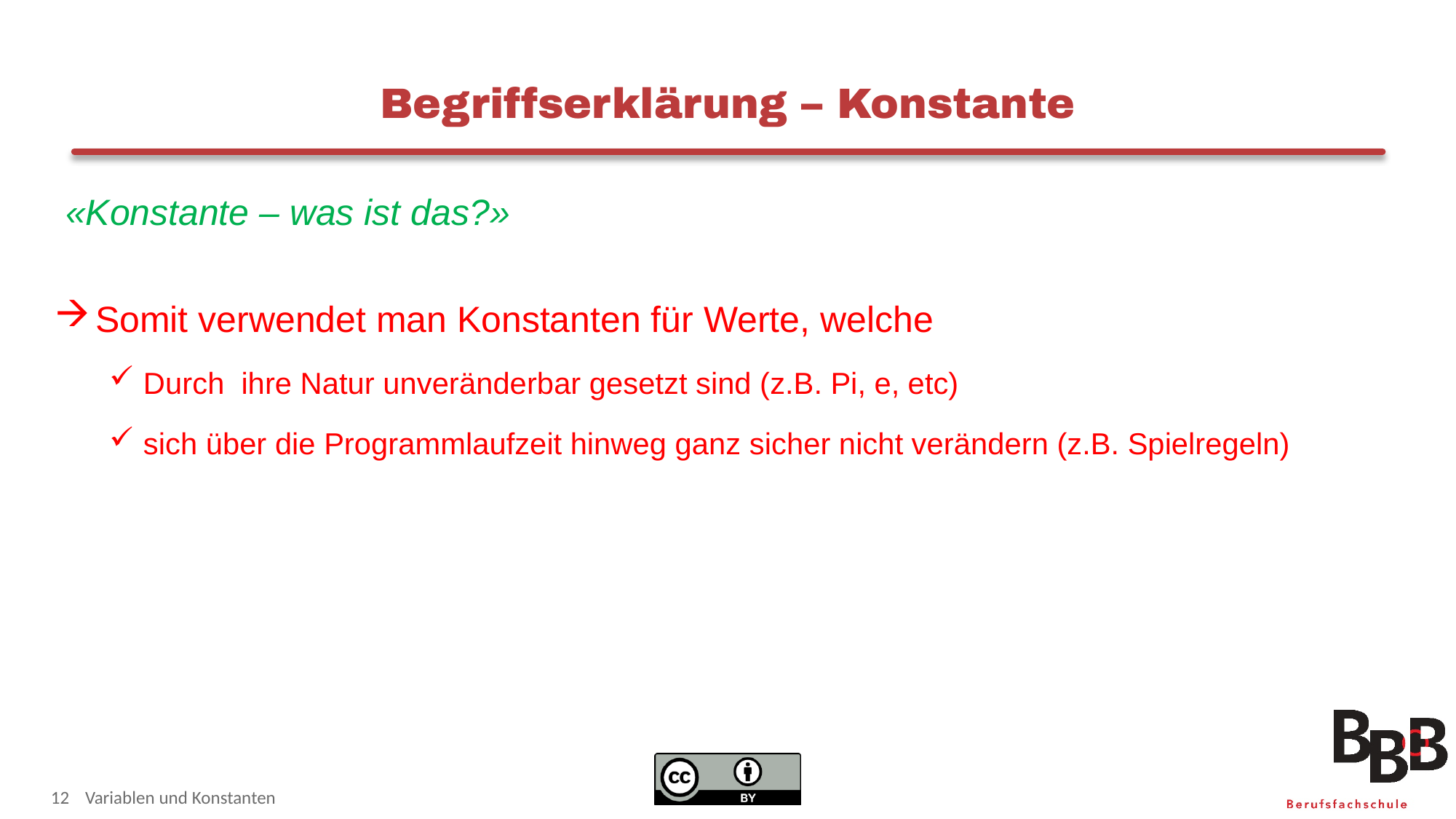

# Begriffserklärung – Konstante
«Konstante – was ist das?»

Somit verwendet man Konstanten für Werte, welche
Durch  ihre Natur unveränderbar gesetzt sind (z.B. Pi, e, etc)
sich über die Programmlaufzeit hinweg ganz sicher nicht verändern (z.B. Spielregeln)
12
Variablen und Konstanten